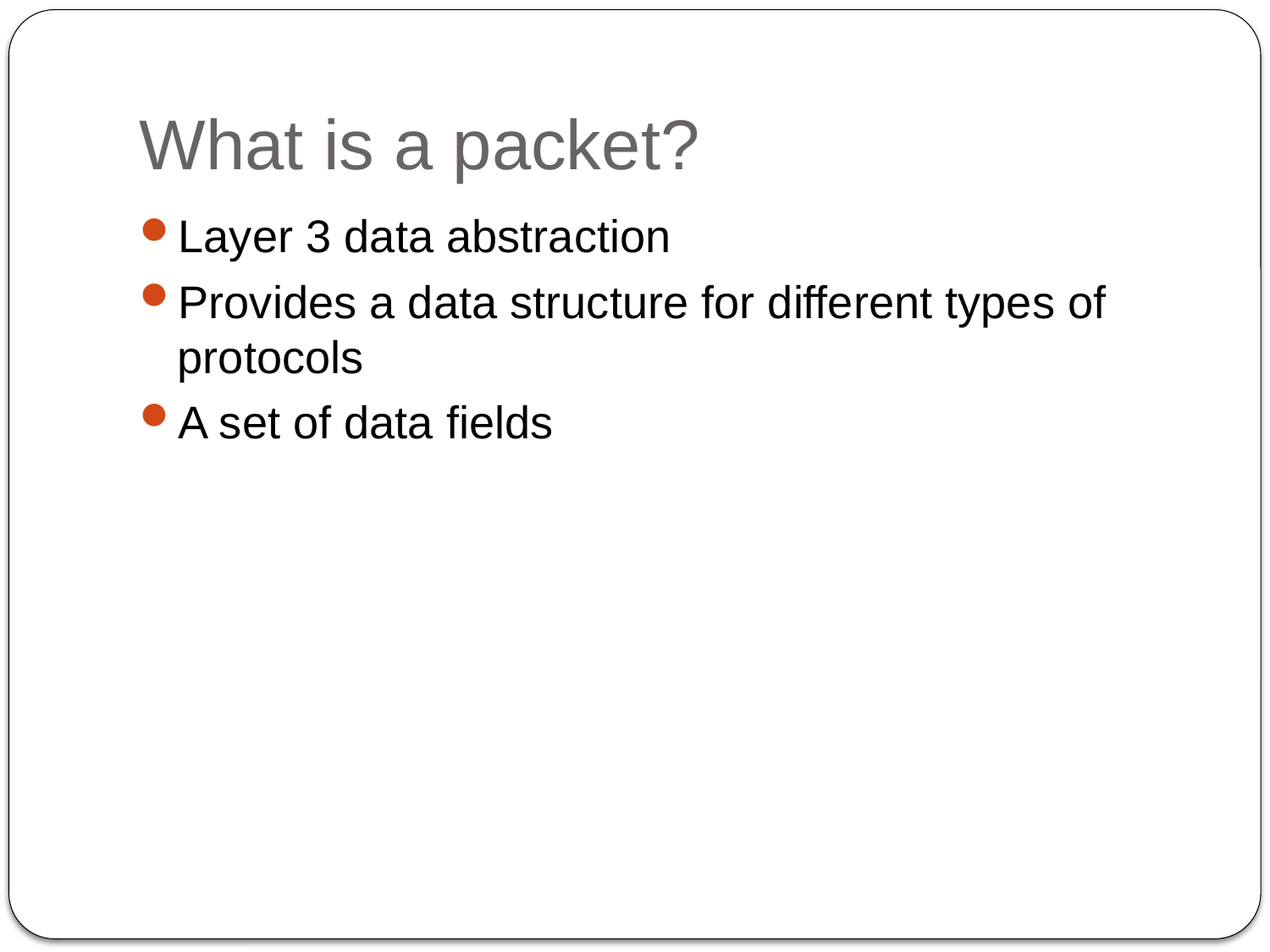

# What is a packet?
Layer 3 data abstraction
Provides a data structure for different types of protocols
A set of data fields